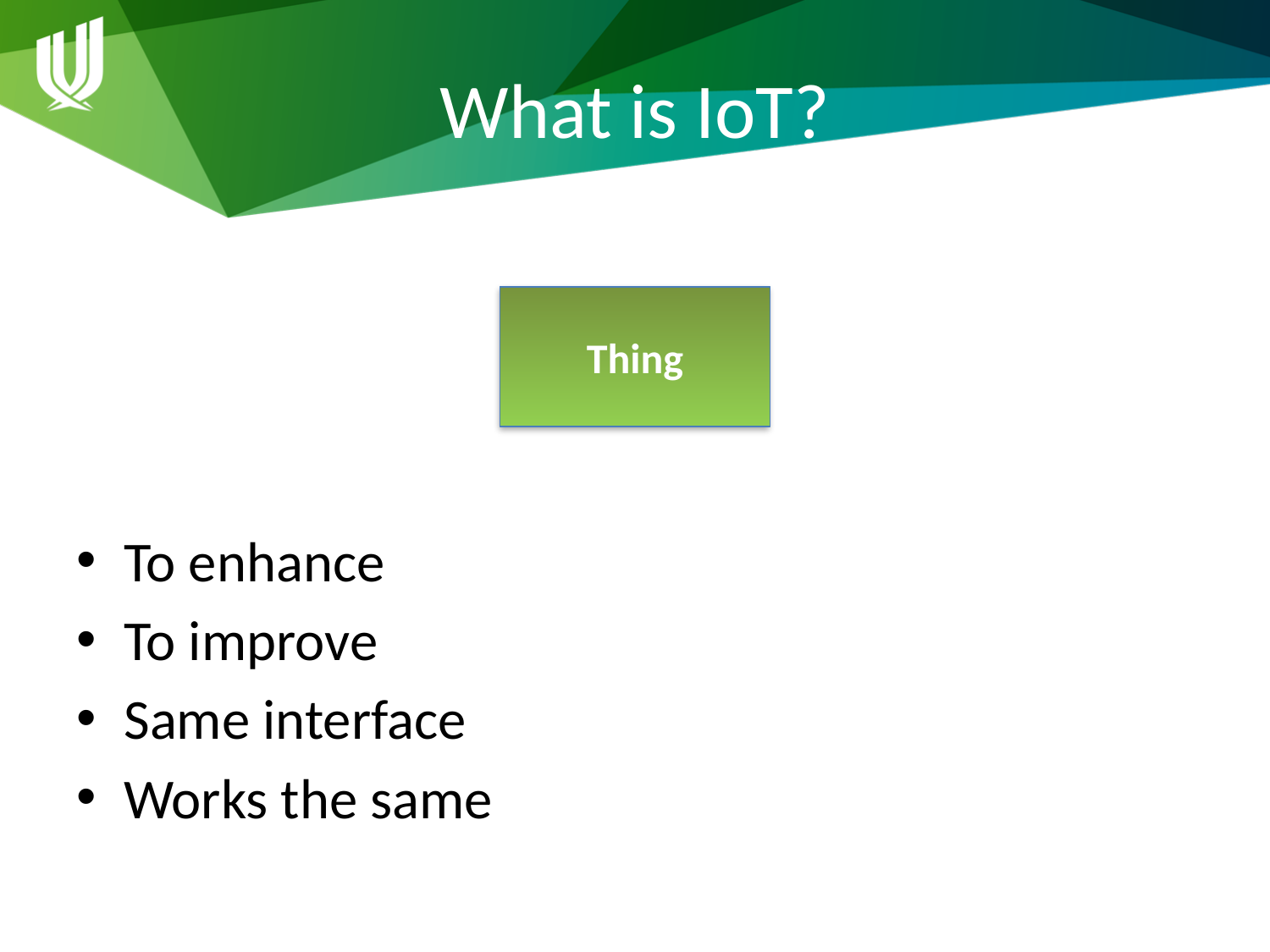

# What is IoT?
Thing
To enhance
To improve
Same interface
Works the same